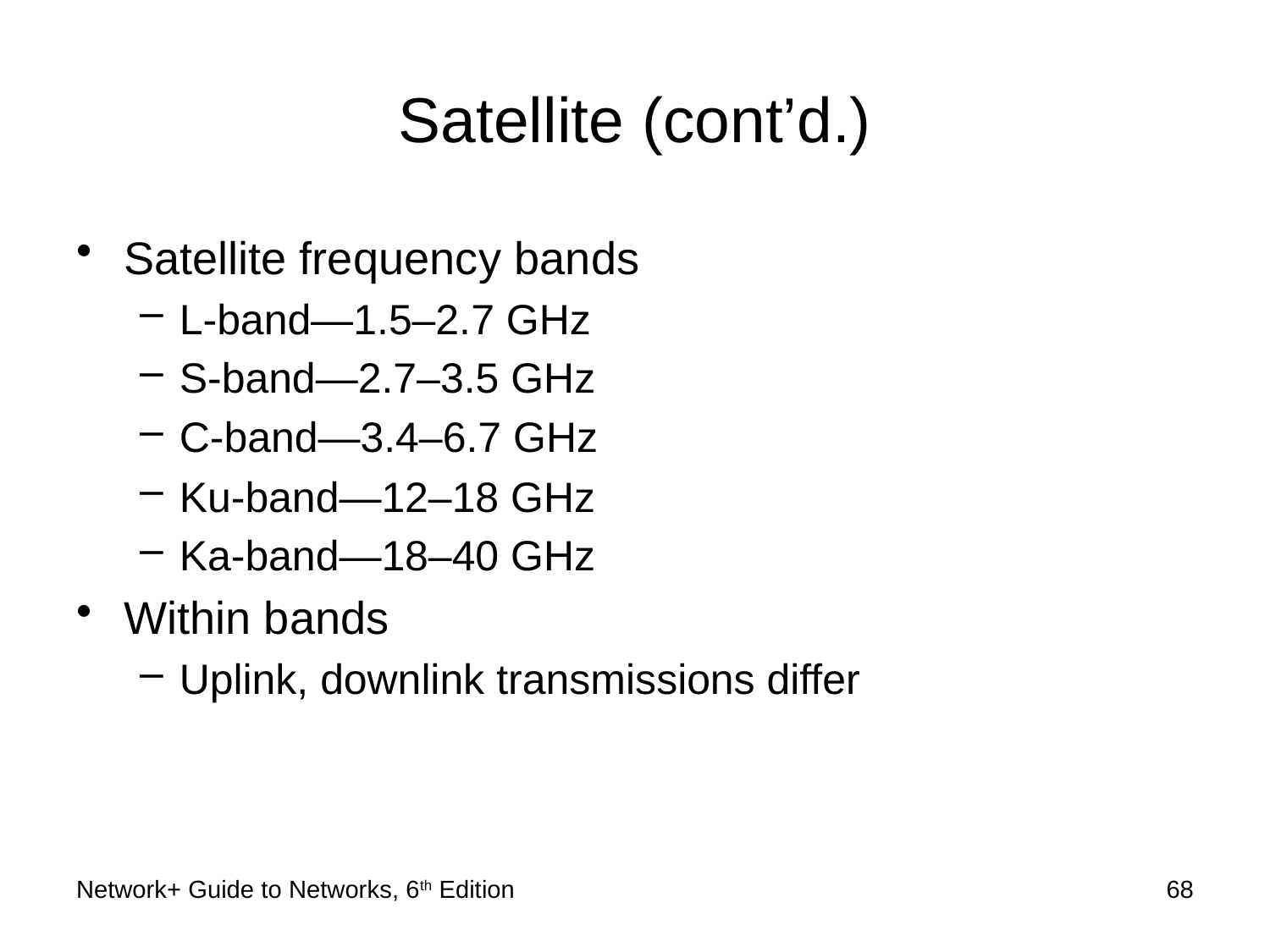

# Satellite (cont’d.)
Satellite frequency bands
L-band—1.5–2.7 GHz
S-band—2.7–3.5 GHz
C-band—3.4–6.7 GHz
Ku-band—12–18 GHz
Ka-band—18–40 GHz
Within bands
Uplink, downlink transmissions differ
Network+ Guide to Networks, 6th Edition
68